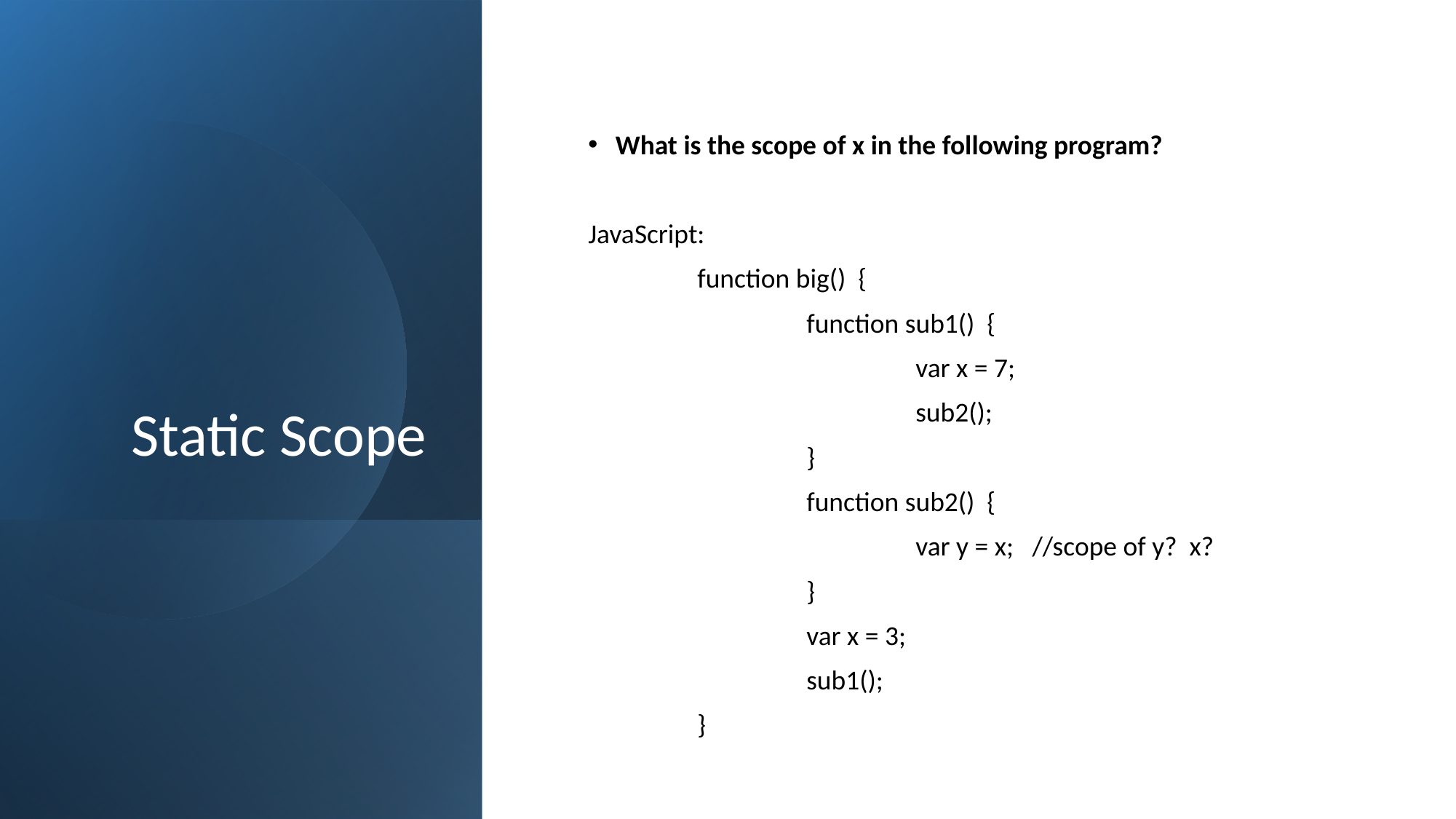

# Static Scope

What is the scope of x in the following program?

JavaScript:
	function big()  {
		function sub1()  {
			var x = 7;
			sub2();
		}
		function sub2()  {
			var y = x;   //scope of y?  x?
		}
		var x = 3;
		sub1();
	}